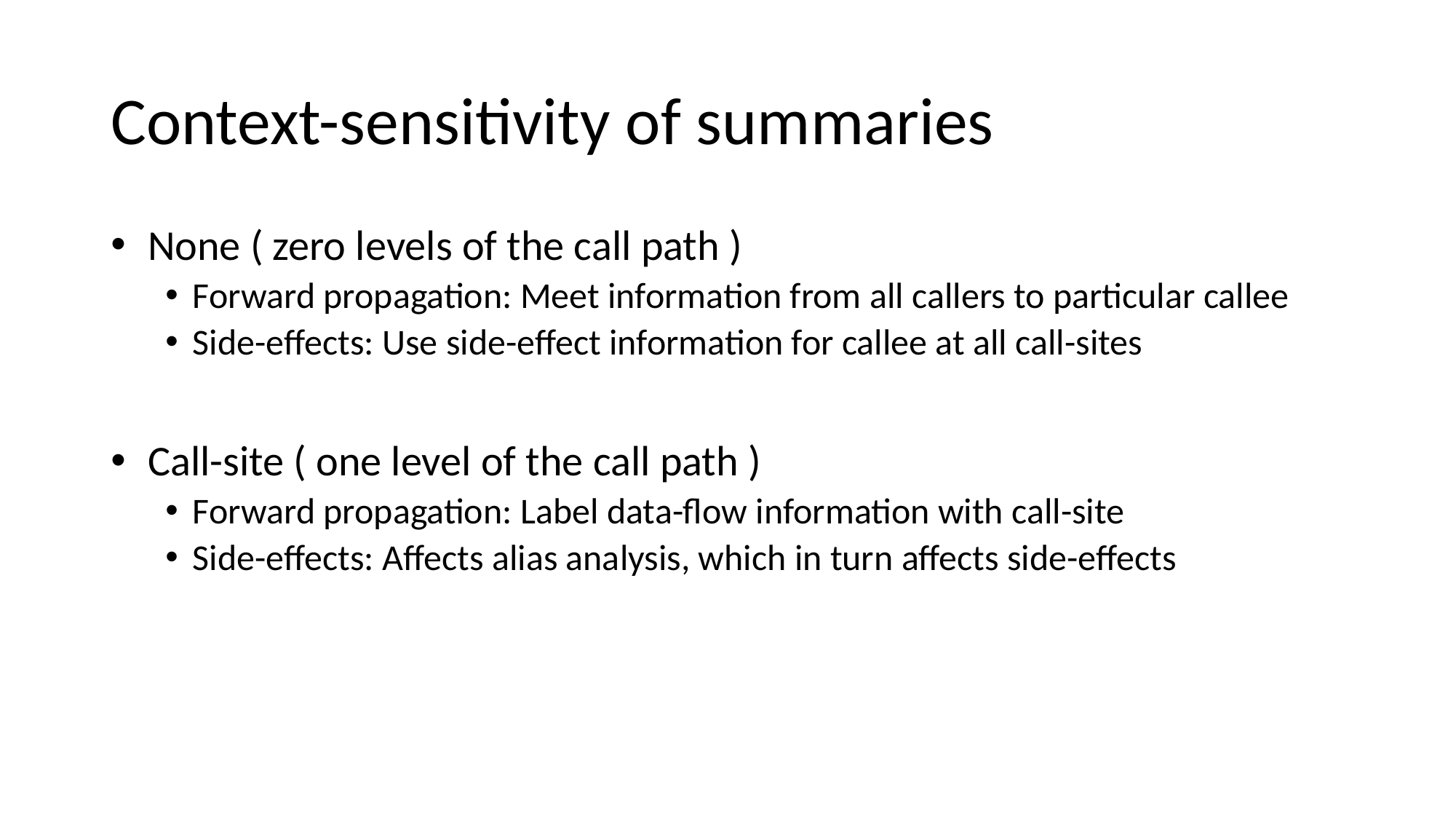

# Context-sensitivity of summaries
 None ( zero levels of the call path )
Forward propagation: Meet information from all callers to particular callee
Side-effects: Use side-effect information for callee at all call-sites

 Call-site ( one level of the call path )
Forward propagation: Label data-flow information with call-site
Side-effects: Affects alias analysis, which in turn affects side-effects